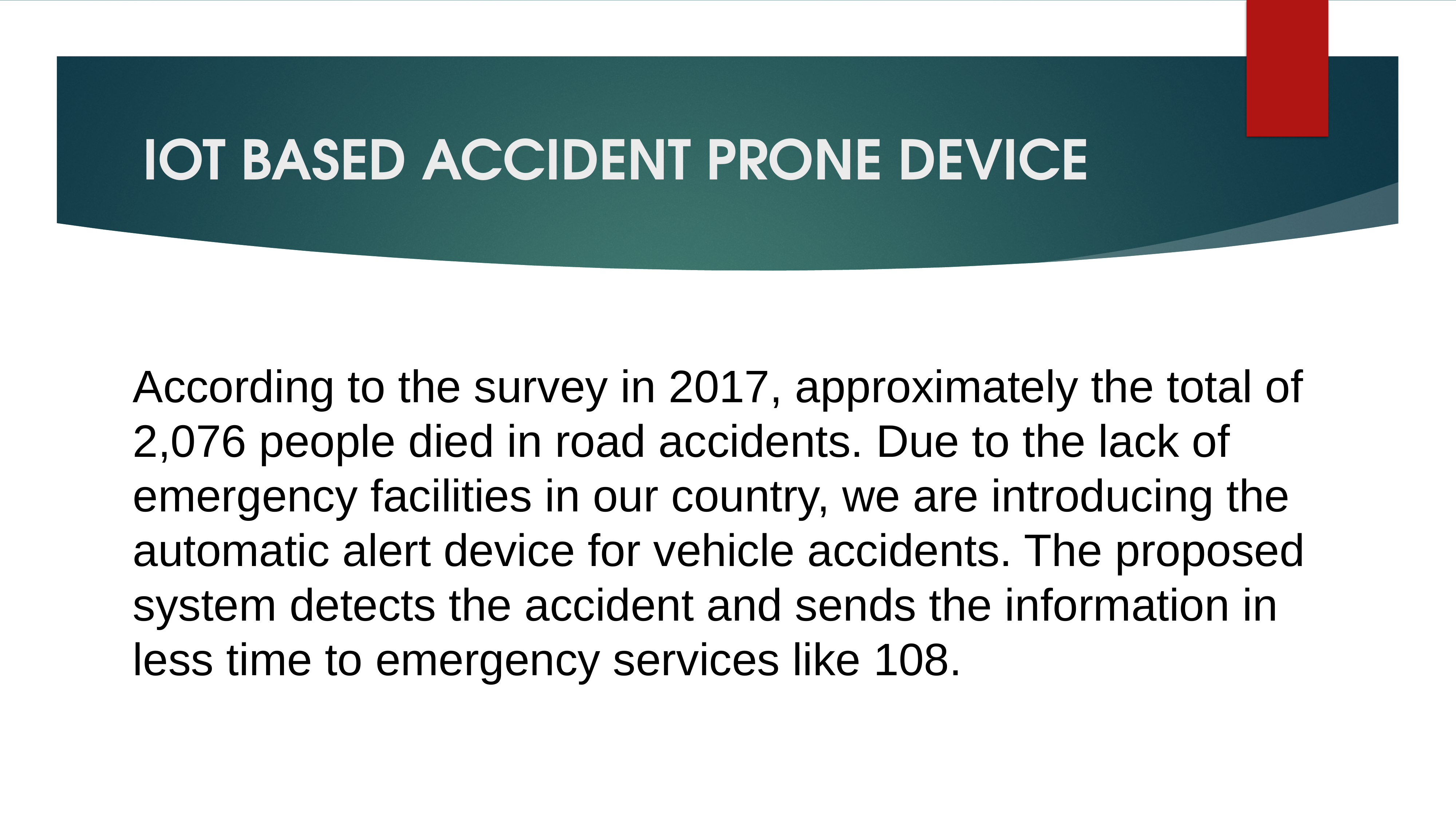

# IOT BASED ACCIDENT PRONE DEVICE
According to the survey in 2017, approximately the total of 2,076 people died in road accidents. Due to the lack of emergency facilities in our country, we are introducing the automatic alert device for vehicle accidents. The proposed system detects the accident and sends the information in less time to emergency services like 108.